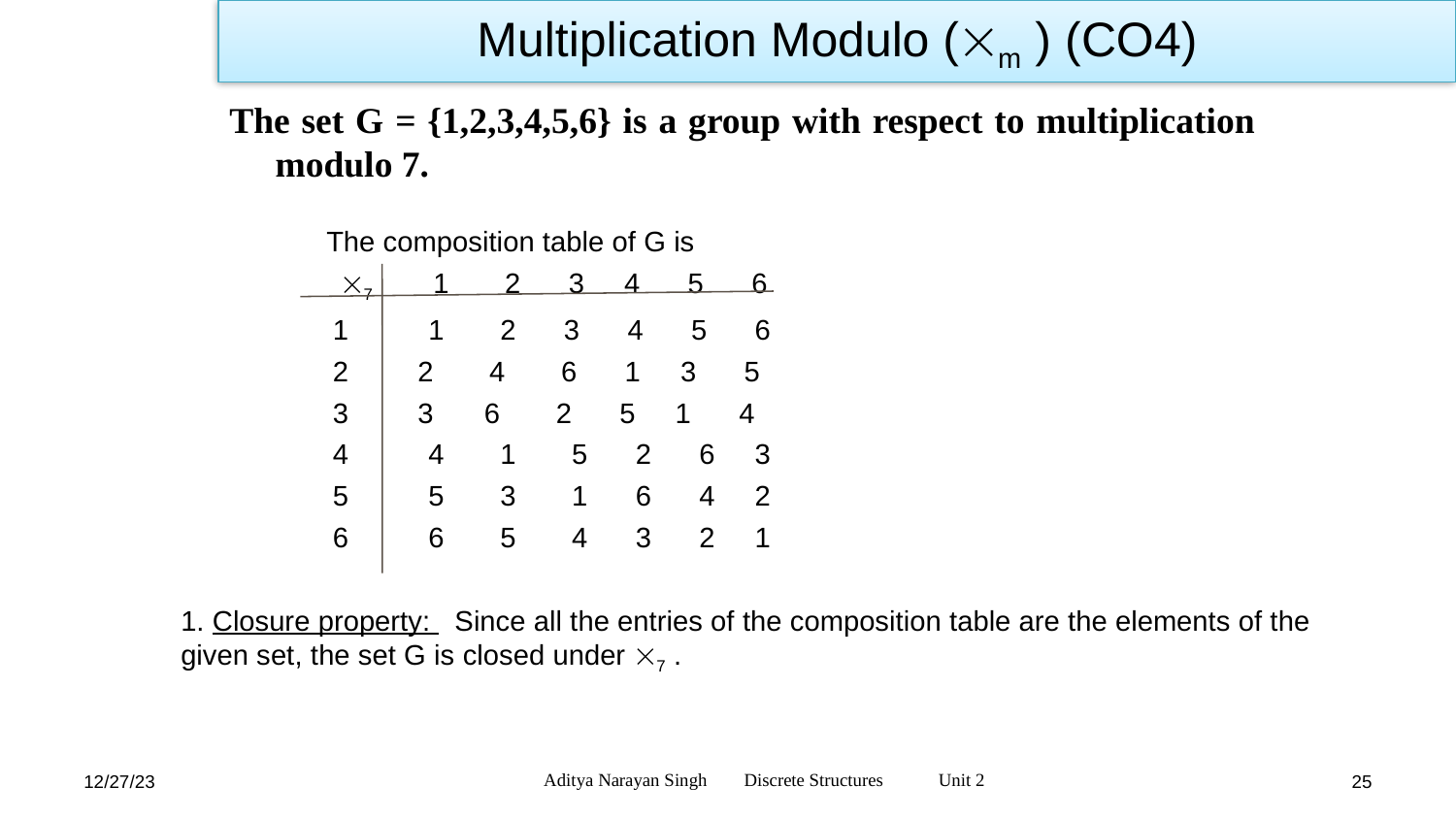

Multiplication Modulo (×m ) (CO4)
# The set G = {1,2,3,4,5,6} is a group with respect to multiplication modulo 7.
	The composition table of G is
                    ×7        1       2      3     4      5      6
                   1          1       2      3      4      5      6
                   2               2       4       6      1     3      5
                   3               3           6       2      5     1      4
                   4          4       1       5      2      6     3
                   5          5       3       1      6      4     2
                   6          6       5       4      3      2     1

1. Closure property:   Since all the entries of the composition table are the elements of the given set, the set G is closed under ×7 .

Aditya Narayan Singh        Discrete Structures            Unit 2
12/27/23
25